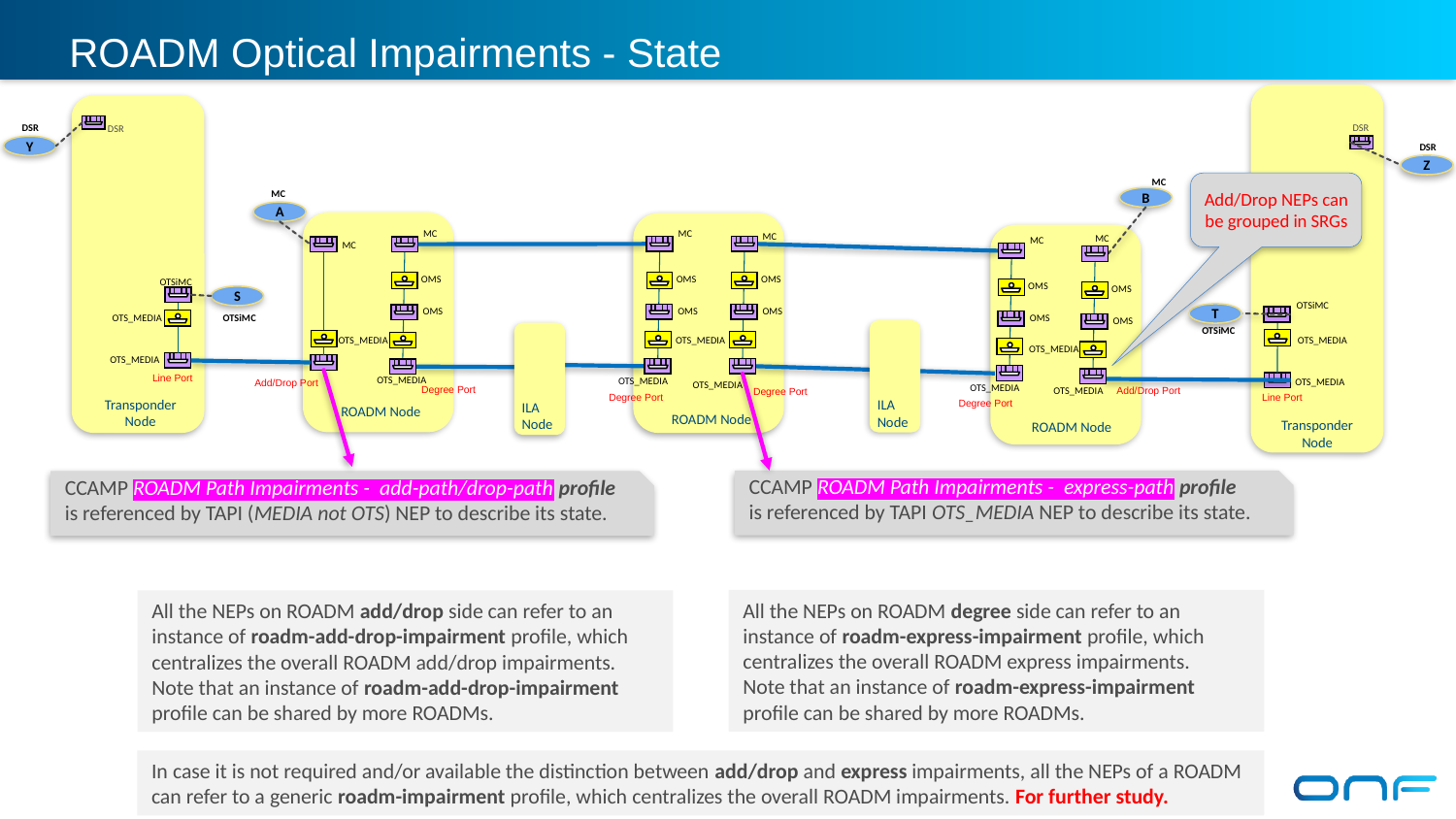

# ROADM Optical Impairments - State

 DSR
 DSR
 DSR

Y
 DSR
Z
Add/Drop NEPs can be grouped in SRGs
 MC
 MC
B
A

 MC
 MC
 MC
 MC
 MC

 MC

OMS
OMS
OMS
 OTSiMC

OMS

OMS
S

 OTSiMC
T

OMS
OMS

OMS

 OTSiMC
OMS
OTS_MEDIA

OMS

 OTSiMC

OTS_MEDIA
OTS_MEDIA
OTS_MEDIA

OTS_MEDIA
OTS_MEDIA

Line Port

Add/Drop Port

OTS_MEDIA
OTS_MEDIA
OTS_MEDIA
Degree Port
Add/Drop Port
Degree Port
OTS_MEDIA
OTS_MEDIA
Degree Port
OTS_MEDIA
Line Port
Transponder Node
ILA
Node
Degree Port
ILA
Node
ROADM Node
ROADM Node
Transponder Node
ROADM Node
CCAMP ROADM Path Impairments -  express-path profile
is referenced by TAPI OTS_MEDIA NEP to describe its state.
CCAMP ROADM Path Impairments -  add-path/drop-path profile
is referenced by TAPI (MEDIA not OTS) NEP to describe its state.

All the NEPs on ROADM degree side can refer to an instance of roadm-express-impairment profile, which centralizes the overall ROADM express impairments.
Note that an instance of roadm-express-impairment profile can be shared by more ROADMs.
All the NEPs on ROADM add/drop side can refer to an instance of roadm-add-drop-impairment profile, which centralizes the overall ROADM add/drop impairments.
Note that an instance of roadm-add-drop-impairment profile can be shared by more ROADMs.
In case it is not required and/or available the distinction between add/drop and express impairments, all the NEPs of a ROADM can refer to a generic roadm-impairment profile, which centralizes the overall ROADM impairments. For further study.